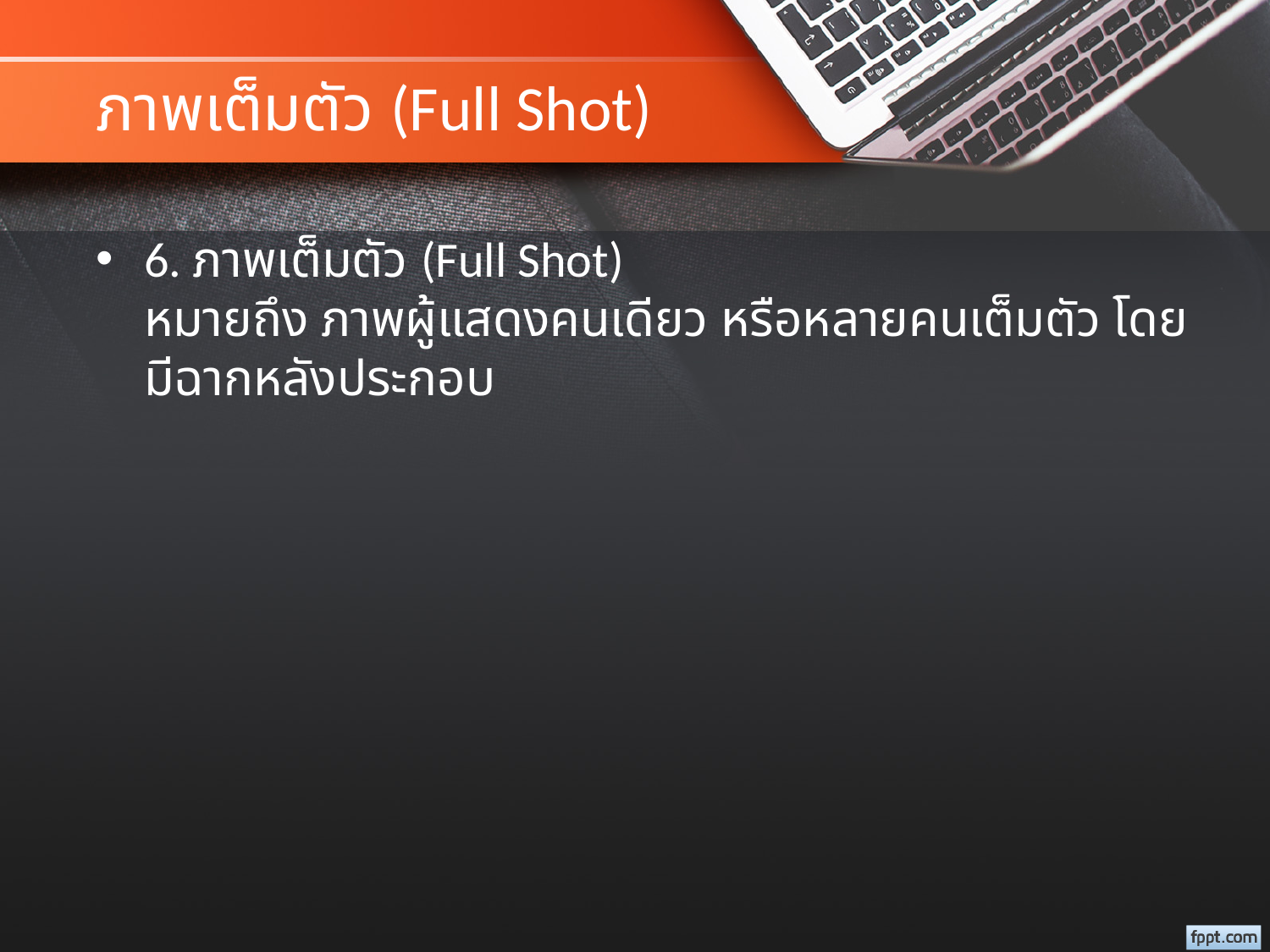

# ภาพเต็มตัว (Full Shot)
6. ภาพเต็มตัว (Full Shot)
หมายถึง ภาพผู้แสดงคนเดียว หรือหลายคนเต็มตัว โดยมีฉากหลังประกอบ